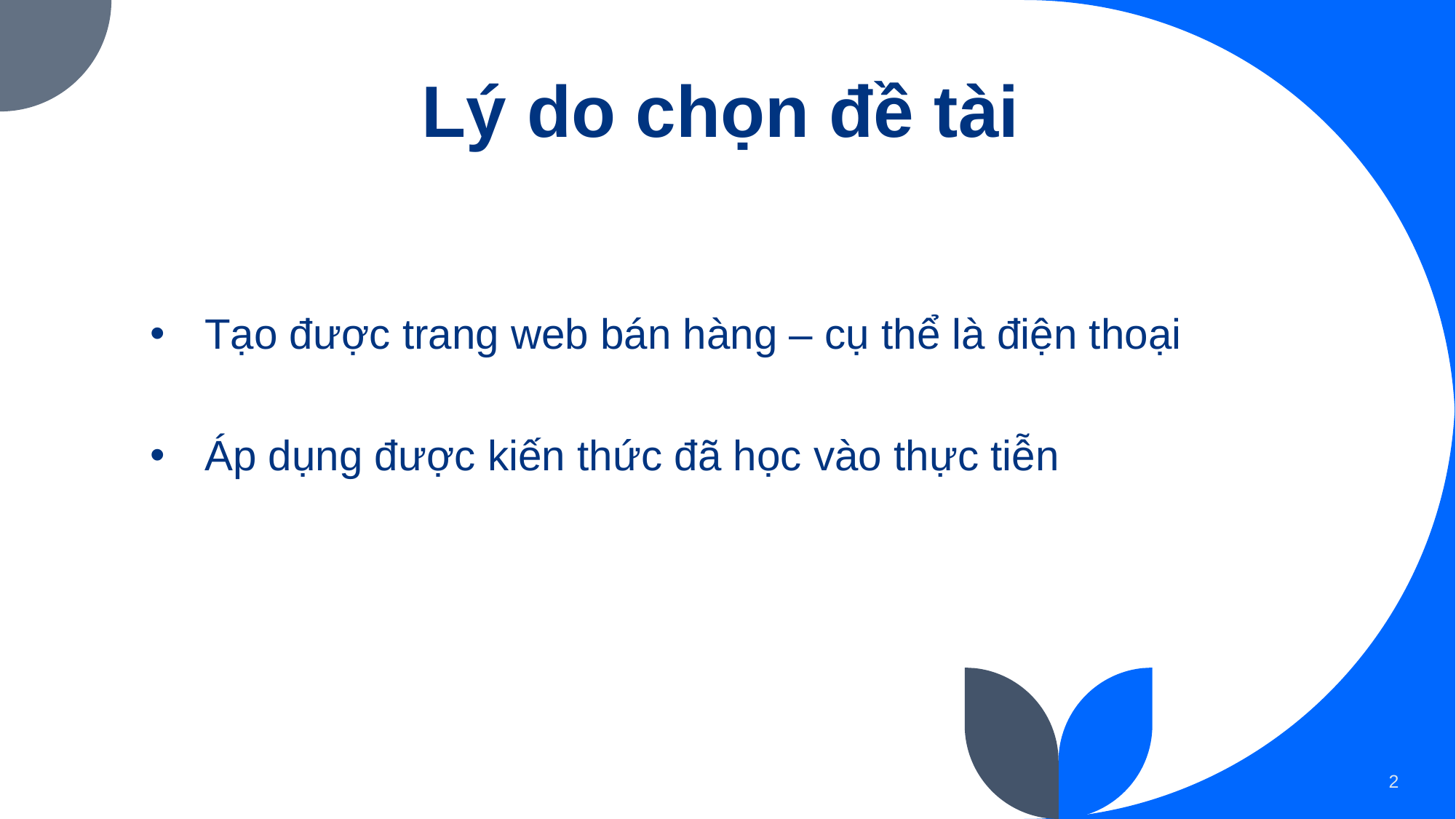

# Lý do chọn đề tài

Tạo được trang web bán hàng – cụ thể là điện thoại

Áp dụng được kiến thức đã học vào thực tiễn
2